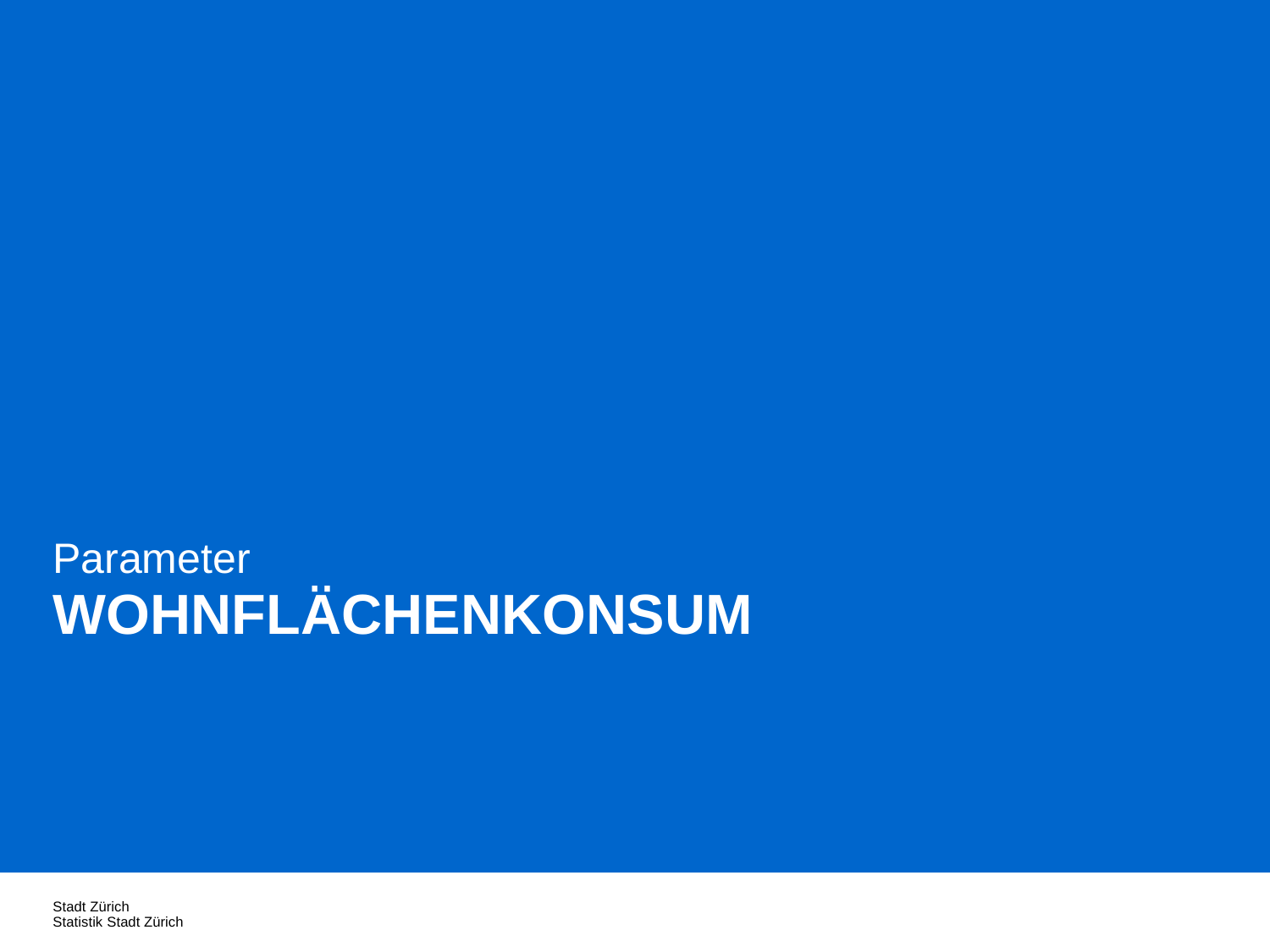

Parameter
WOHNFLÄCHENKONSUM

Stadt Zürich
Statistik Stadt Zürich